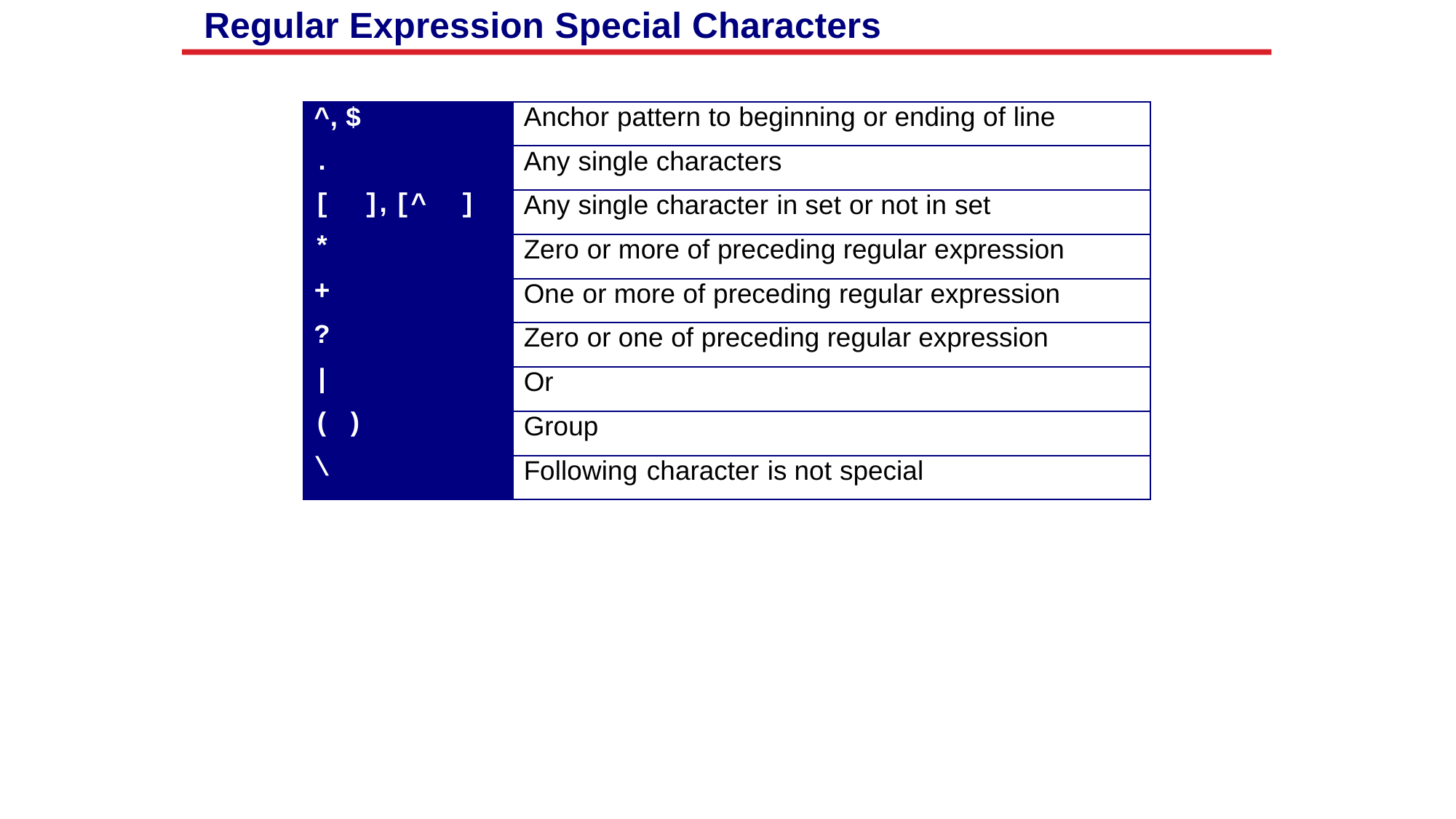

Regular
Expression
Special
Characters
  Reference

^, $
.
[  ], [^  ]
*
+
?
|
( )
\
Anchor pattern to beginning or ending of line

Any single characters

Any single character in set or not in set

Zero or more of preceding regular expression

One or more of preceding regular expression

Zero or one of preceding regular expression

Or

Group
Following character is not special